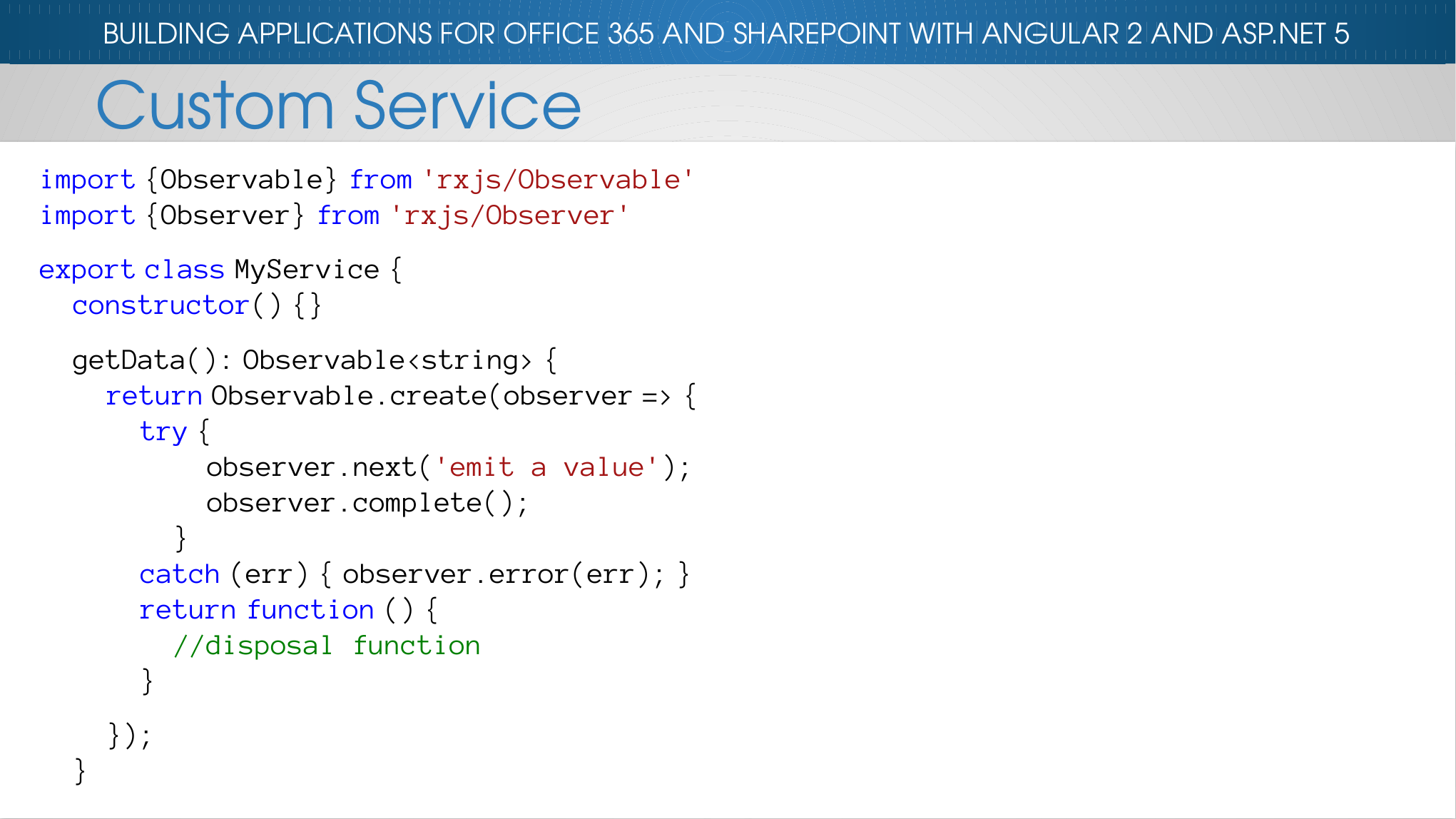

Custom Service
import {Observable} from 'rxjs/Observable'
import {Observer} from 'rxjs/Observer'

export class MyService {
    constructor() {}

    getData(): Observable<string> {
        return Observable.create(observer => {
            try {
                    observer.next('emit a value');
                    observer.complete();
                }
            catch (err) { observer.error(err); }
            return function () {
                //disposal function
            }

        });
    }